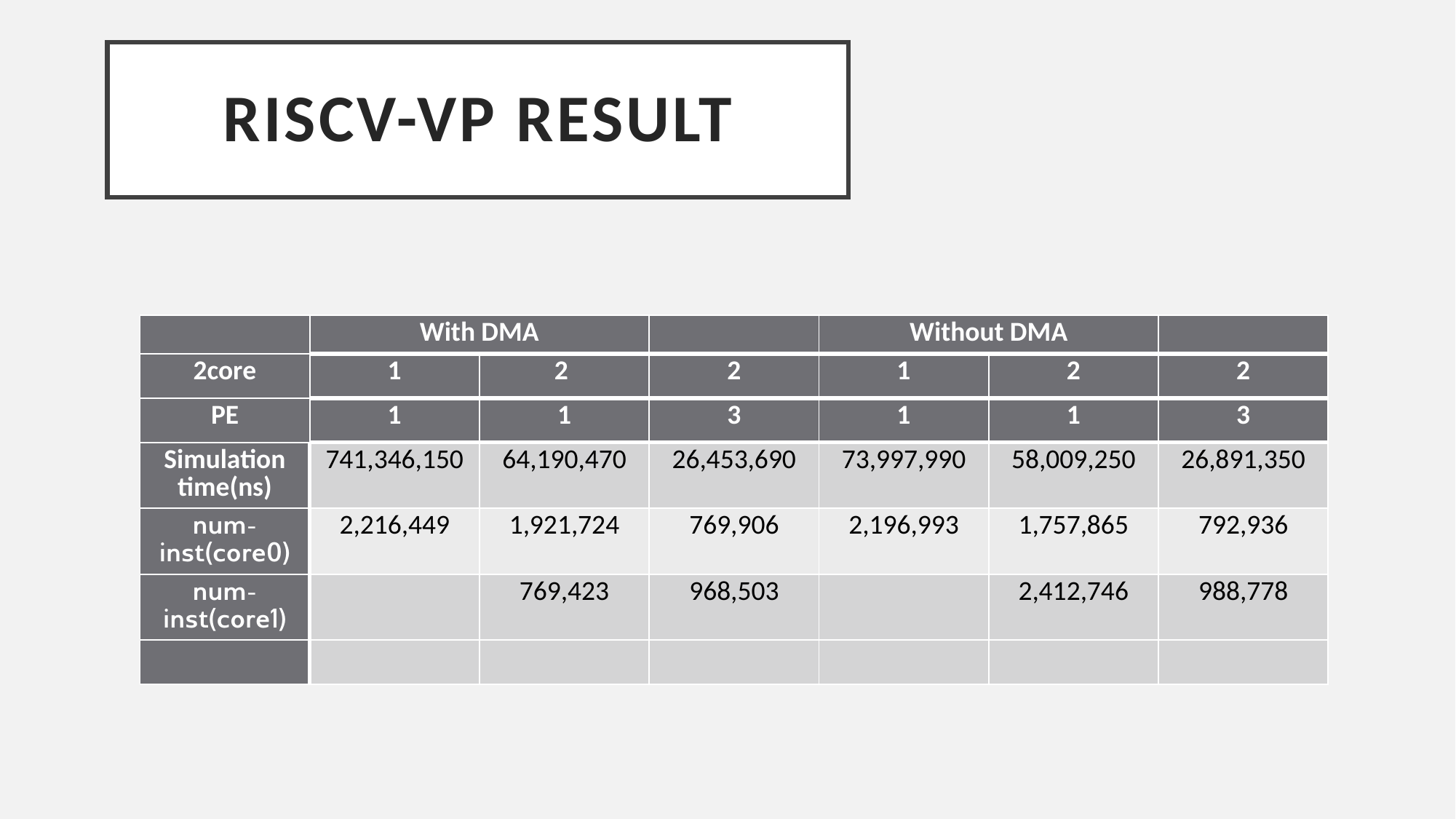

# riscv-vp result
|  | With DMA |  |  | Without DMA |  |  |
| --- | --- | --- | --- | --- | --- | --- |
| 2core | 1 | 2 | 2 | 1 | 2 | 2 |
| PE | 1 | 1 | 3 | 1 | 1 | 3 |
| Simulation time(ns) | 741,346,150 | 64,190,470 | 26,453,690 | 73,997,990 | 58,009,250 | 26,891,350 |
| num-inst(core0) | 2,216,449 | 1,921,724 | 769,906 | 2,196,993 | 1,757,865 | 792,936 |
| num-inst(core1) |  | 769,423 | 968,503 |  | 2,412,746 | 988,778 |
|  |  |  |  |  |  |  |